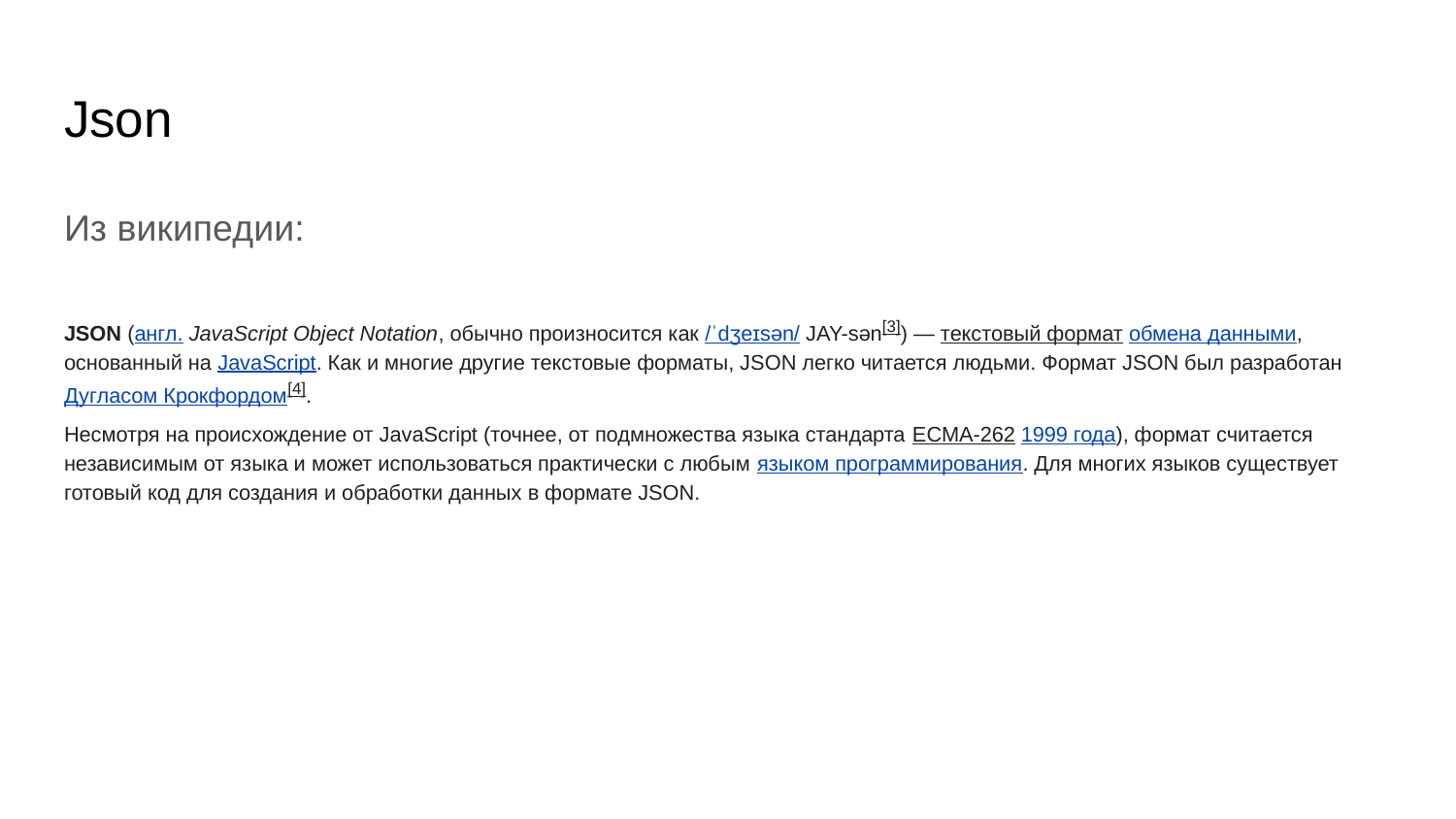

# Json
Из википедии:

JSON (англ. JavaScript Object Notation, обычно произносится как /ˈdʒeɪsən/ JAY-sən[3]) — текстовый формат обмена данными, основанный на JavaScript. Как и многие другие текстовые форматы, JSON легко читается людьми. Формат JSON был разработан Дугласом Крокфордом[4].
Несмотря на происхождение от JavaScript (точнее, от подмножества языка стандарта ECMA-262 1999 года), формат считается независимым от языка и может использоваться практически с любым языком программирования. Для многих языков существует готовый код для создания и обработки данных в формате JSON.